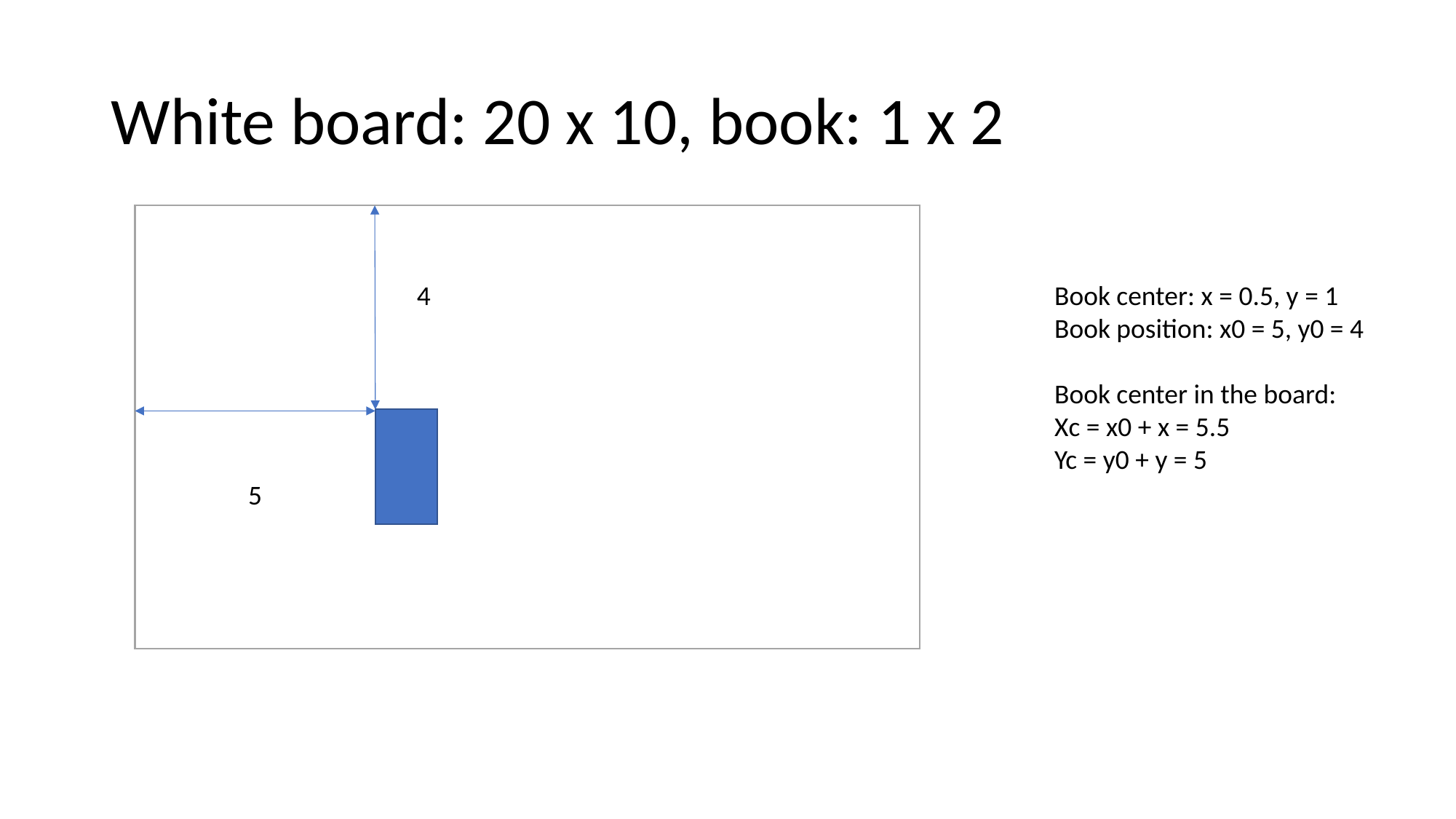

# White board: 20 x 10, book: 1 x 2

4
Book center: x = 0.5, y = 1
Book position: x0 = 5, y0 = 4

Book center in the board:
Xc = x0 + x = 5.5
Yc = y0 + y = 5

5